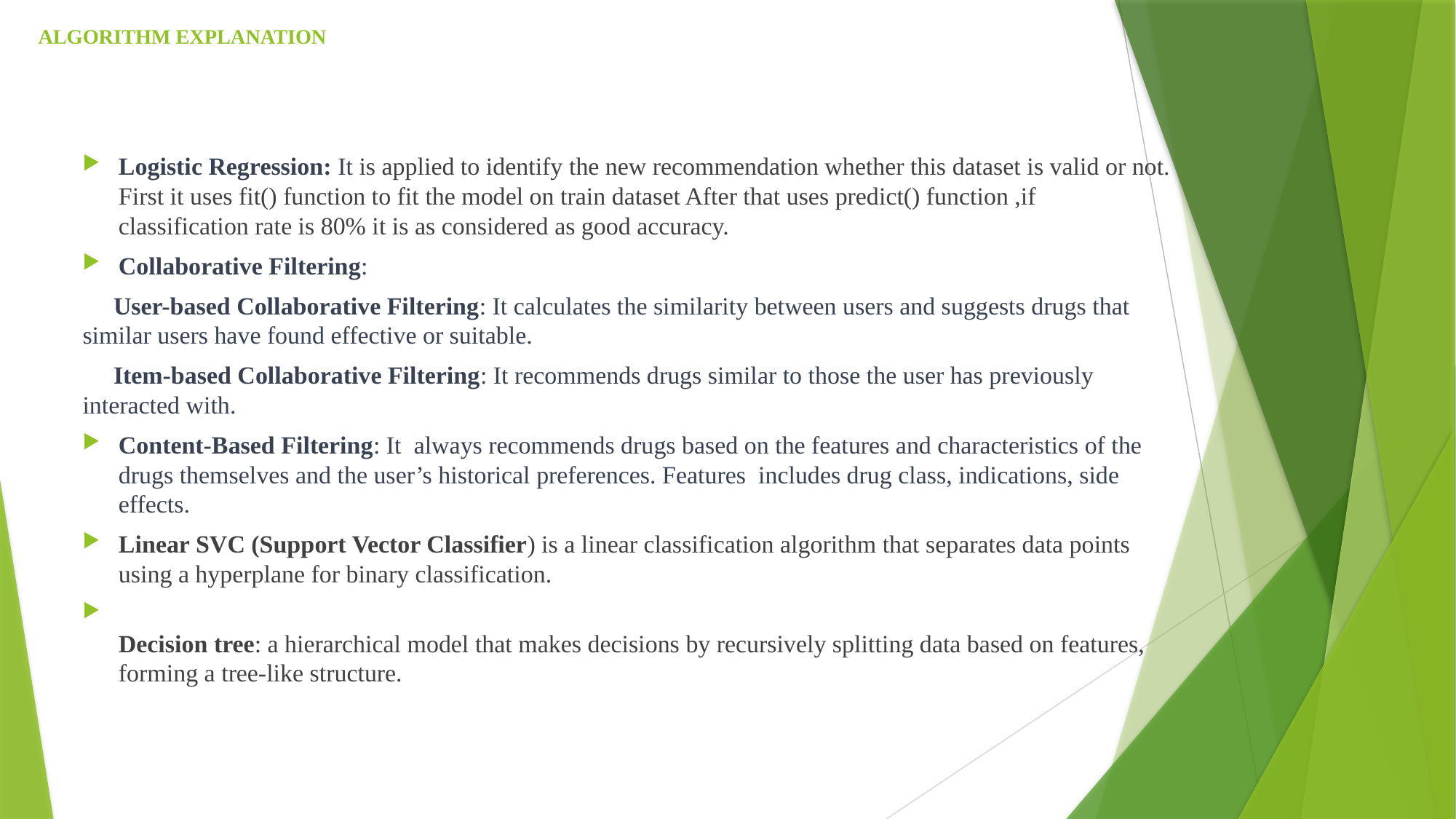

# ALGORITHM EXPLANATION
Logistic Regression: It is applied to identify the new recommendation whether this dataset is valid or not. First it uses fit() function to fit the model on train dataset After that uses predict() function ,if classification rate is 80% it is as considered as good accuracy.
Collaborative Filtering:
     User-based Collaborative Filtering: It calculates the similarity between users and suggests drugs that similar users have found effective or suitable.
     Item-based Collaborative Filtering: It recommends drugs similar to those the user has previously interacted with.
Content-Based Filtering: It  always recommends drugs based on the features and characteristics of the drugs themselves and the user’s historical preferences. Features  includes drug class, indications, side effects.
Linear SVC (Support Vector Classifier) is a linear classification algorithm that separates data points using a hyperplane for binary classification.
Decision tree: a hierarchical model that makes decisions by recursively splitting data based on features, forming a tree-like structure.